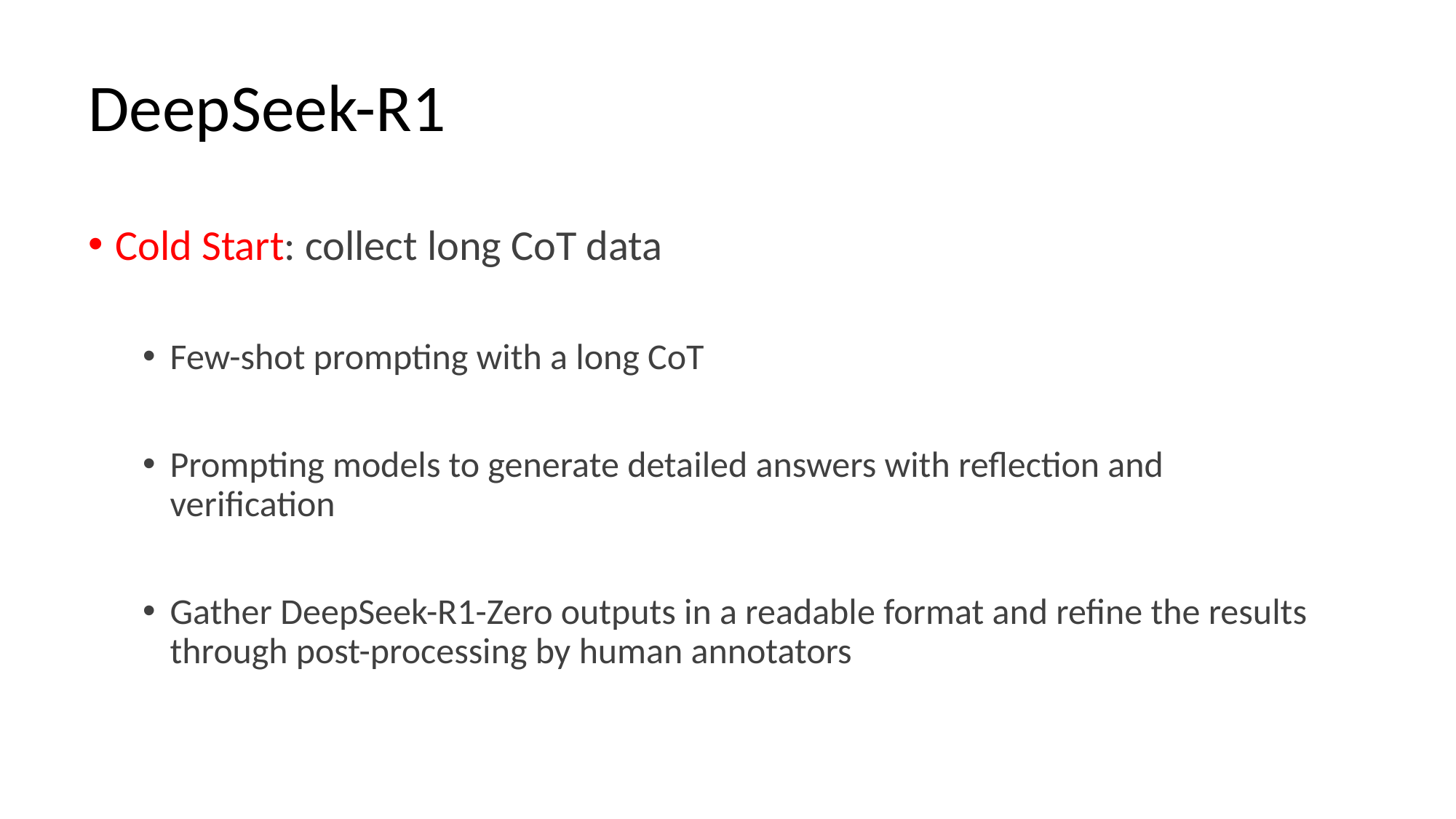

# DeepSeek-R1
Cold Start: collect long CoT data

Few-shot prompting with a long CoT

Prompting models to generate detailed answers with reflection and verification

Gather DeepSeek-R1-Zero outputs in a readable format and refine the results through post-processing by human annotators